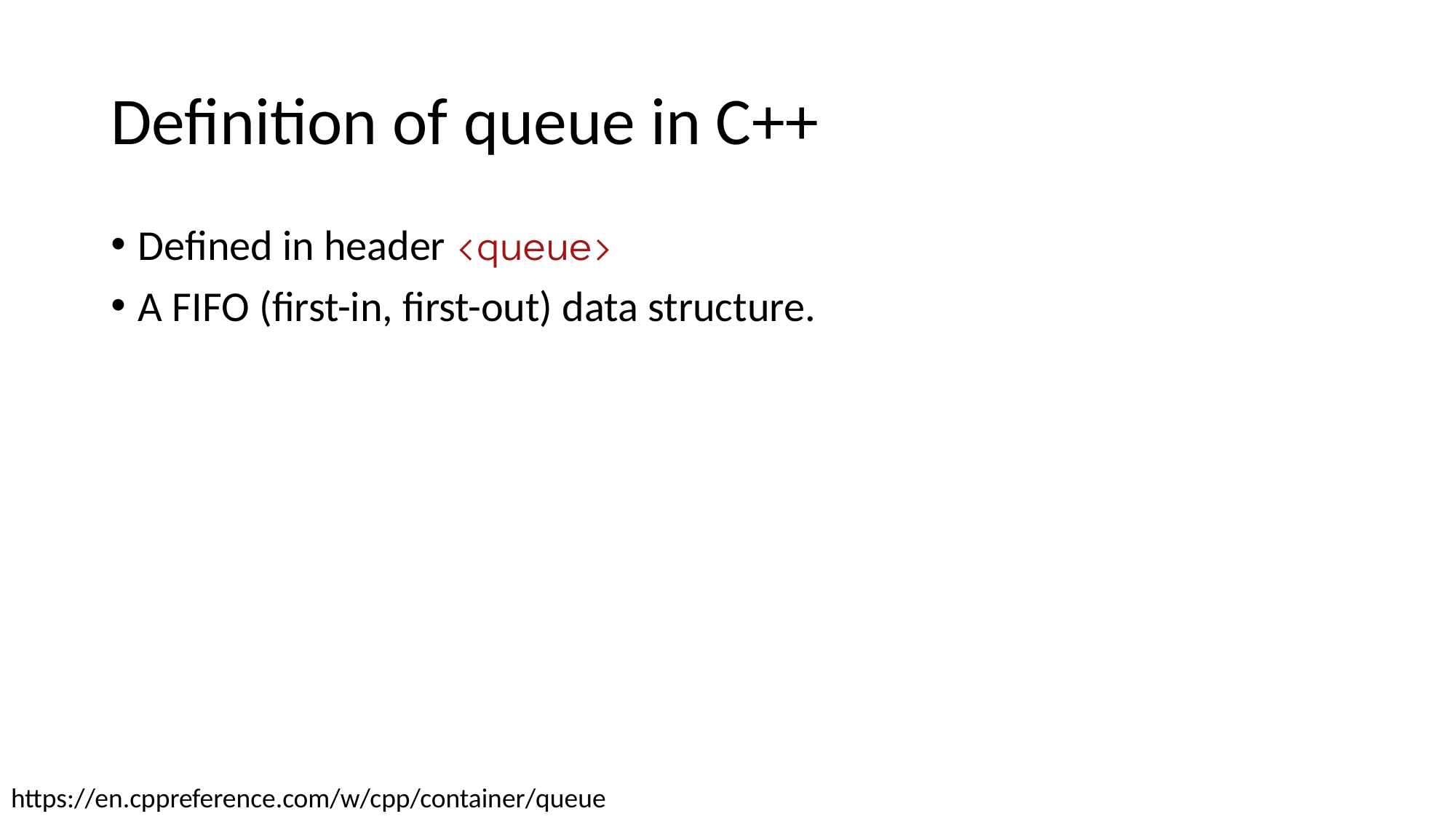

# Definition of queue in C++
Defined in header <queue>
A FIFO (first-in, first-out) data structure.
https://en.cppreference.com/w/cpp/container/queue